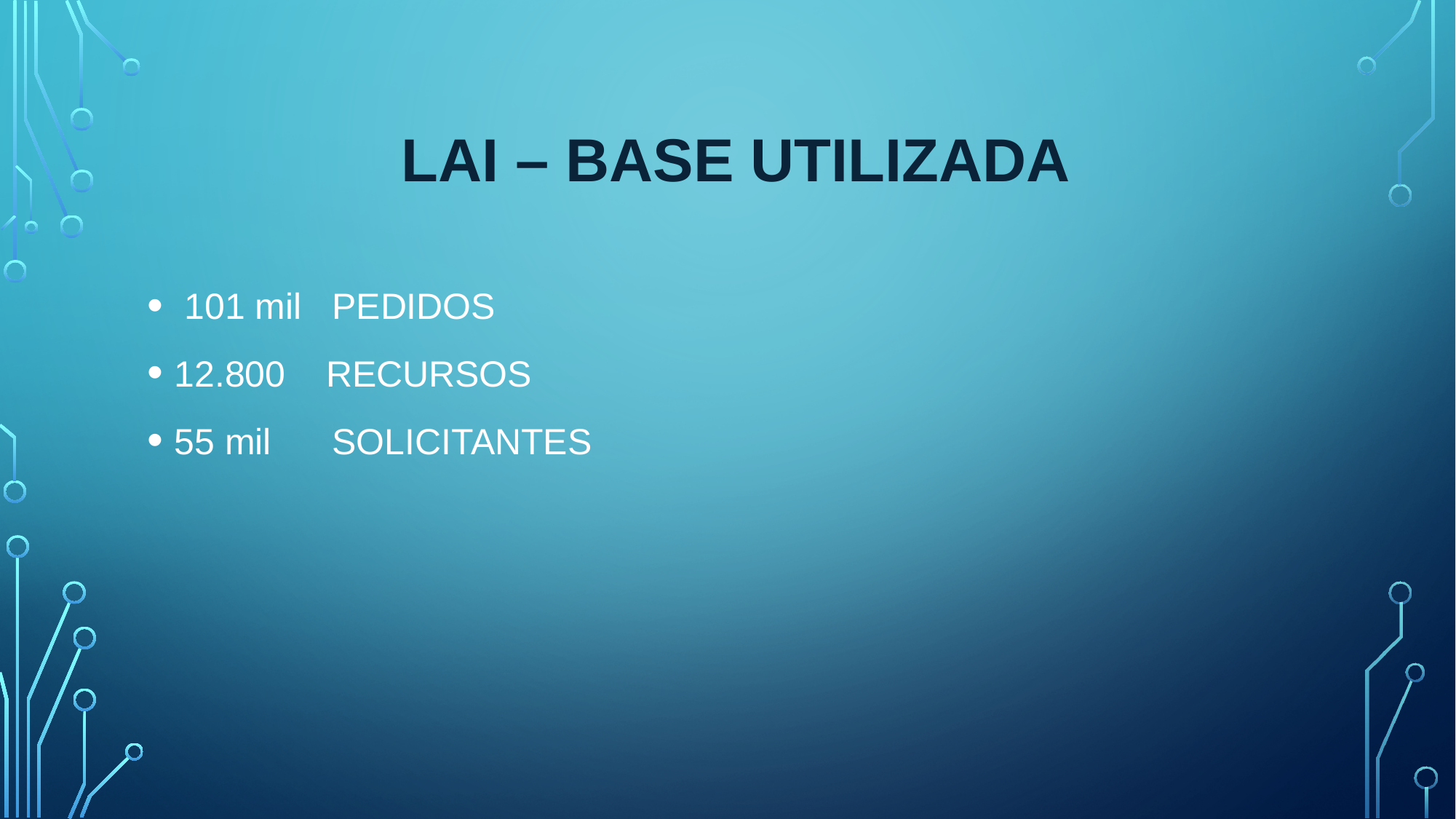

# lai – Base utilizada
 101 mil   PEDIDOS
12.800    RECURSOS
55 mil      SOLICITANTES